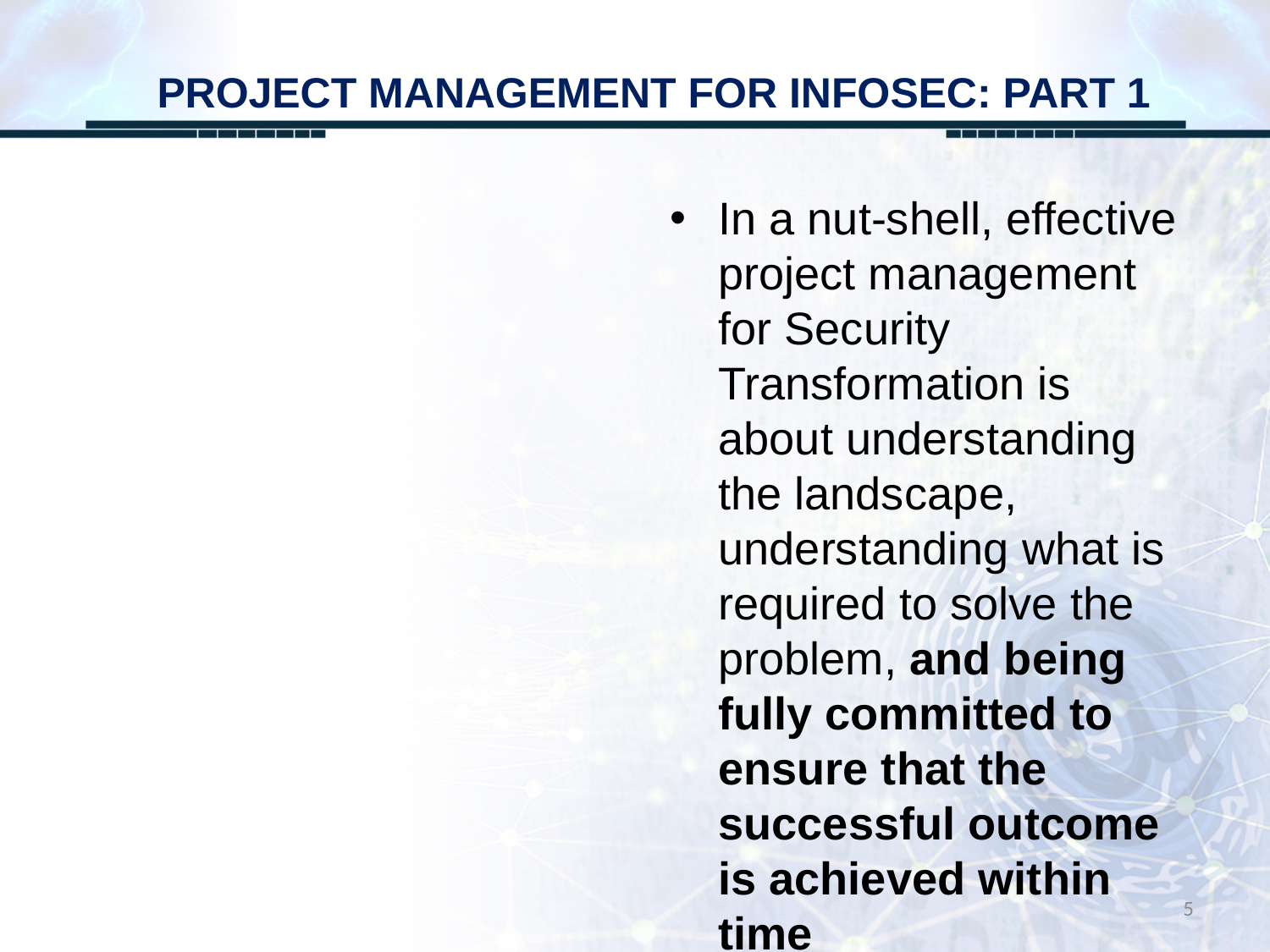

# PROJECT MANAGEMENT FOR INFOSEC: PART 1
In a nut-shell, effective project management for Security Transformation is about understanding the landscape, understanding what is required to solve the problem, and being fully committed to ensure that the successful outcome is achieved within time
5